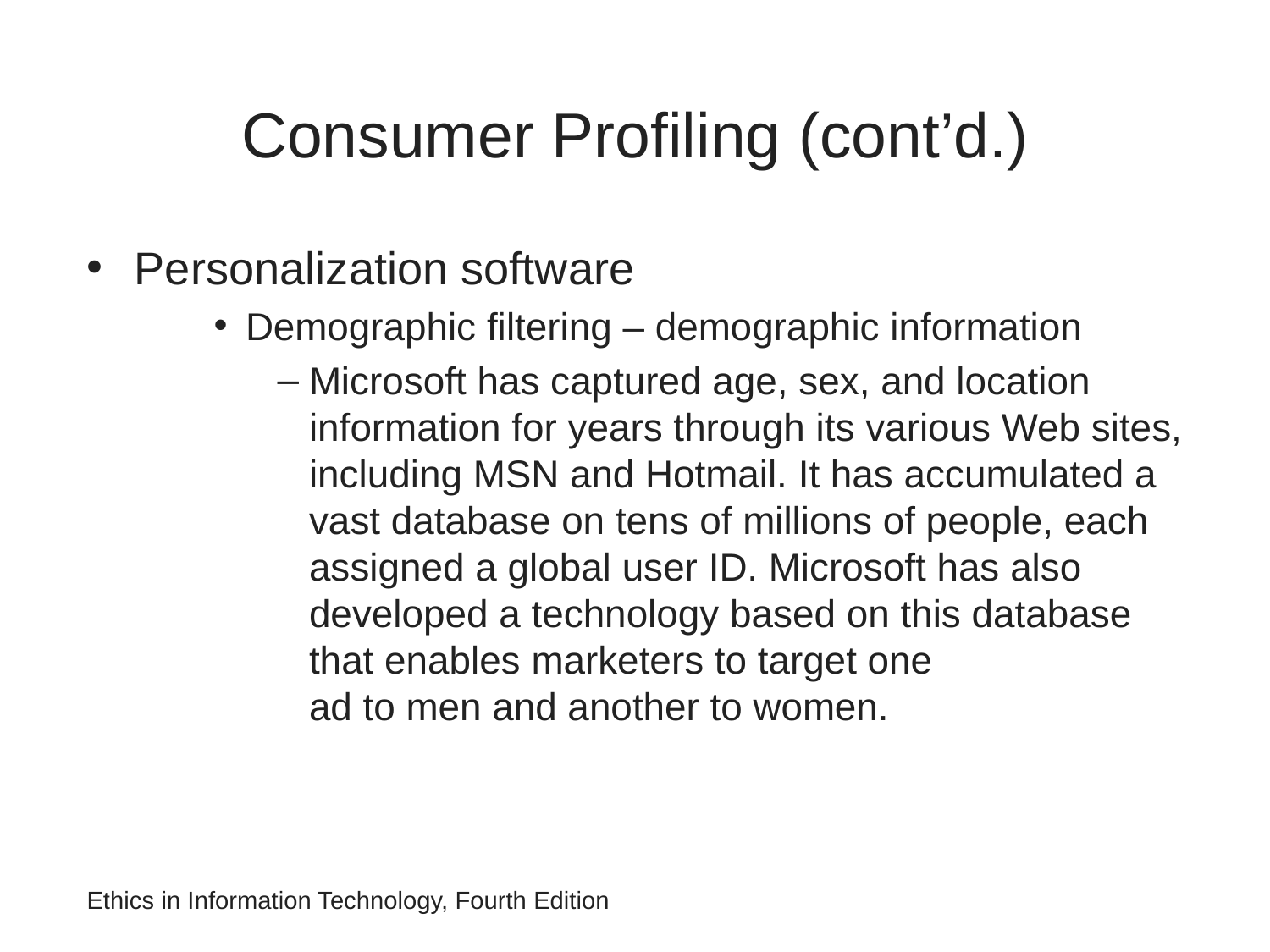

# Consumer Profiling (cont’d.)
Personalization software
Demographic filtering – demographic information
Microsoft has captured age, sex, and location information for years through its various Web sites, including MSN and Hotmail. It has accumulated a vast database on tens of millions of people, each assigned a global user ID. Microsoft has also developed a technology based on this database that enables marketers to target one
ad to men and another to women.
Ethics in Information Technology, Fourth Edition